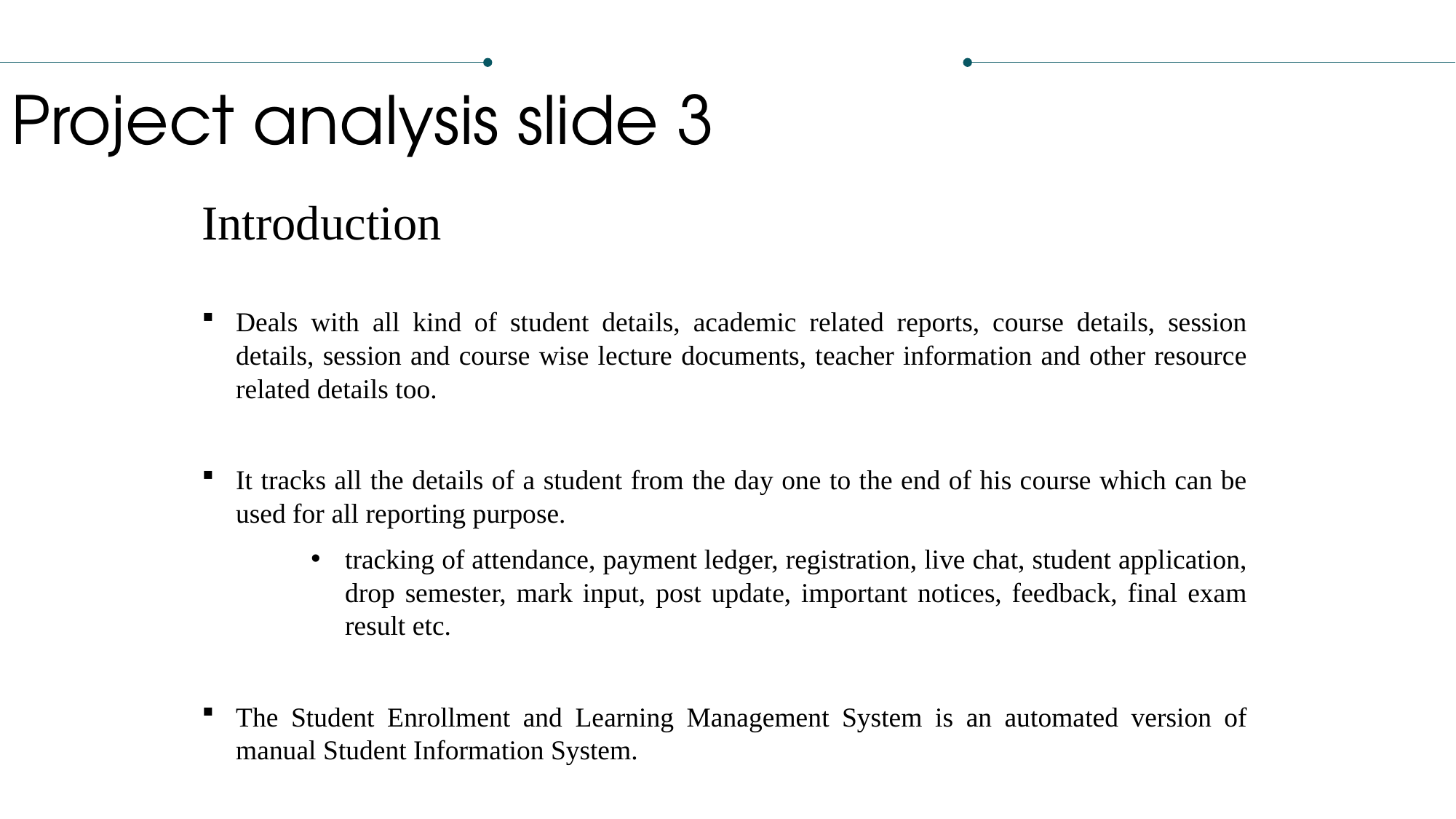

Project analysis slide 3
Introduction
Deals with all kind of student details, academic related reports, course details, session details, session and course wise lecture documents, teacher information and other resource related details too.

It tracks all the details of a student from the day one to the end of his course which can be used for all reporting purpose.
tracking of attendance, payment ledger, registration, live chat, student application, drop semester, mark input, post update, important notices, feedback, final exam result etc.

The Student Enrollment and Learning Management System is an automated version of manual Student Information System.
ECOLOGICAL ANALYSIS